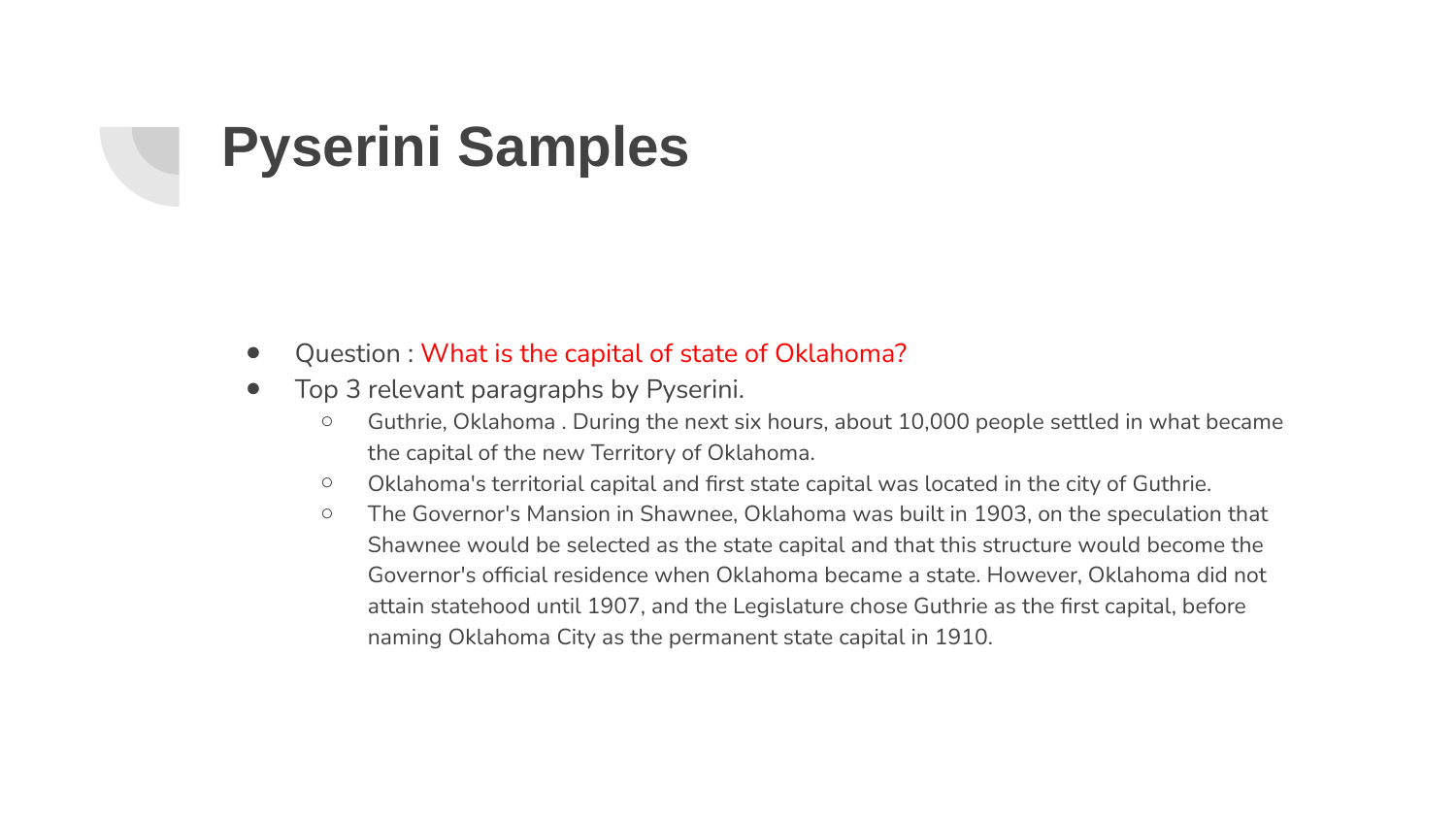

# Pyserini Samples
Question : What is the capital of state of Oklahoma?
Top 3 relevant paragraphs by Pyserini.
Guthrie, Oklahoma . During the next six hours, about 10,000 people settled in what became the capital of the new Territory of Oklahoma.
Oklahoma's territorial capital and first state capital was located in the city of Guthrie.
The Governor's Mansion in Shawnee, Oklahoma was built in 1903, on the speculation that Shawnee would be selected as the state capital and that this structure would become the Governor's official residence when Oklahoma became a state. However, Oklahoma did not attain statehood until 1907, and the Legislature chose Guthrie as the first capital, before naming Oklahoma City as the permanent state capital in 1910.